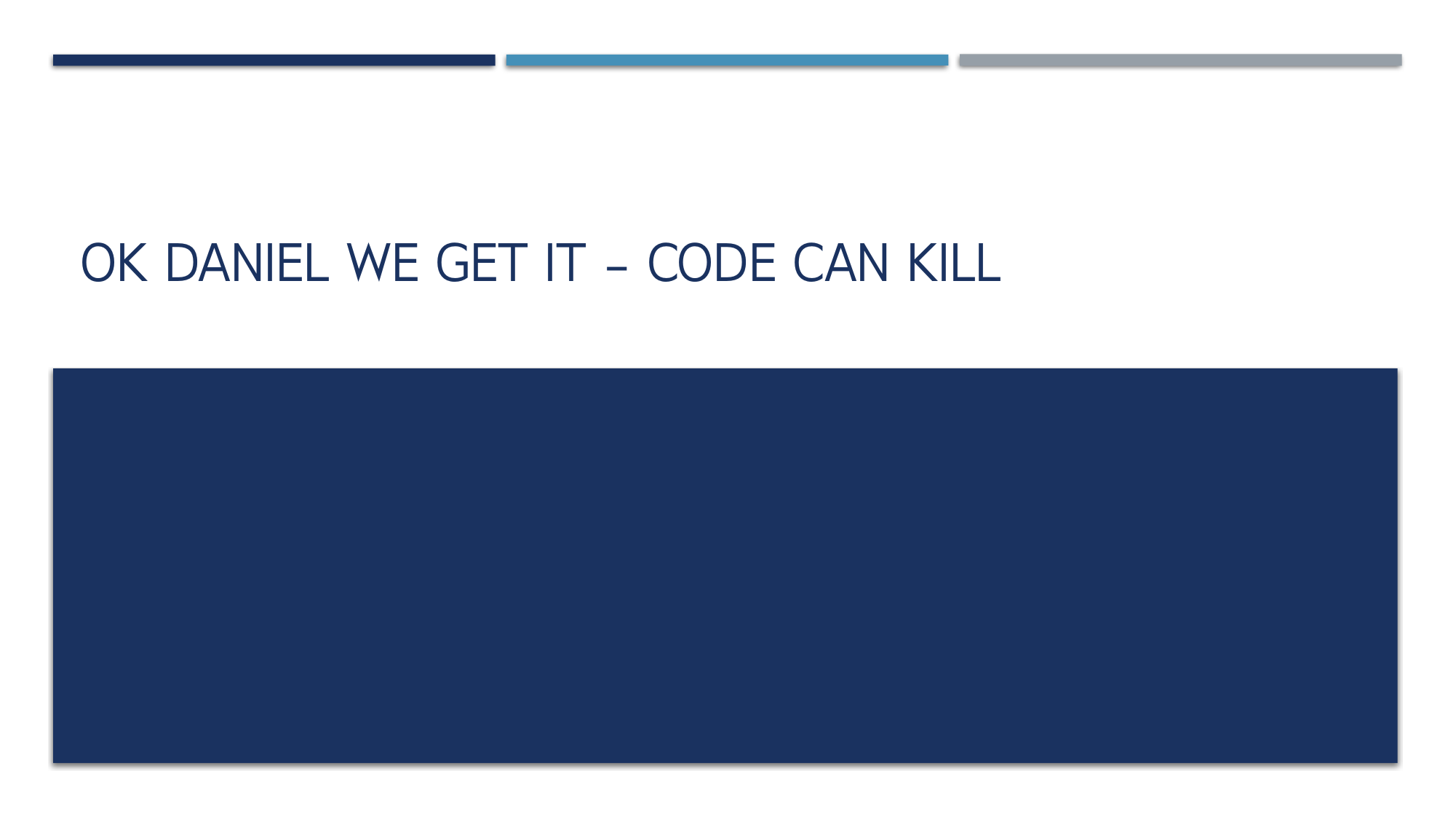

# ok daniel we get it – code can kill